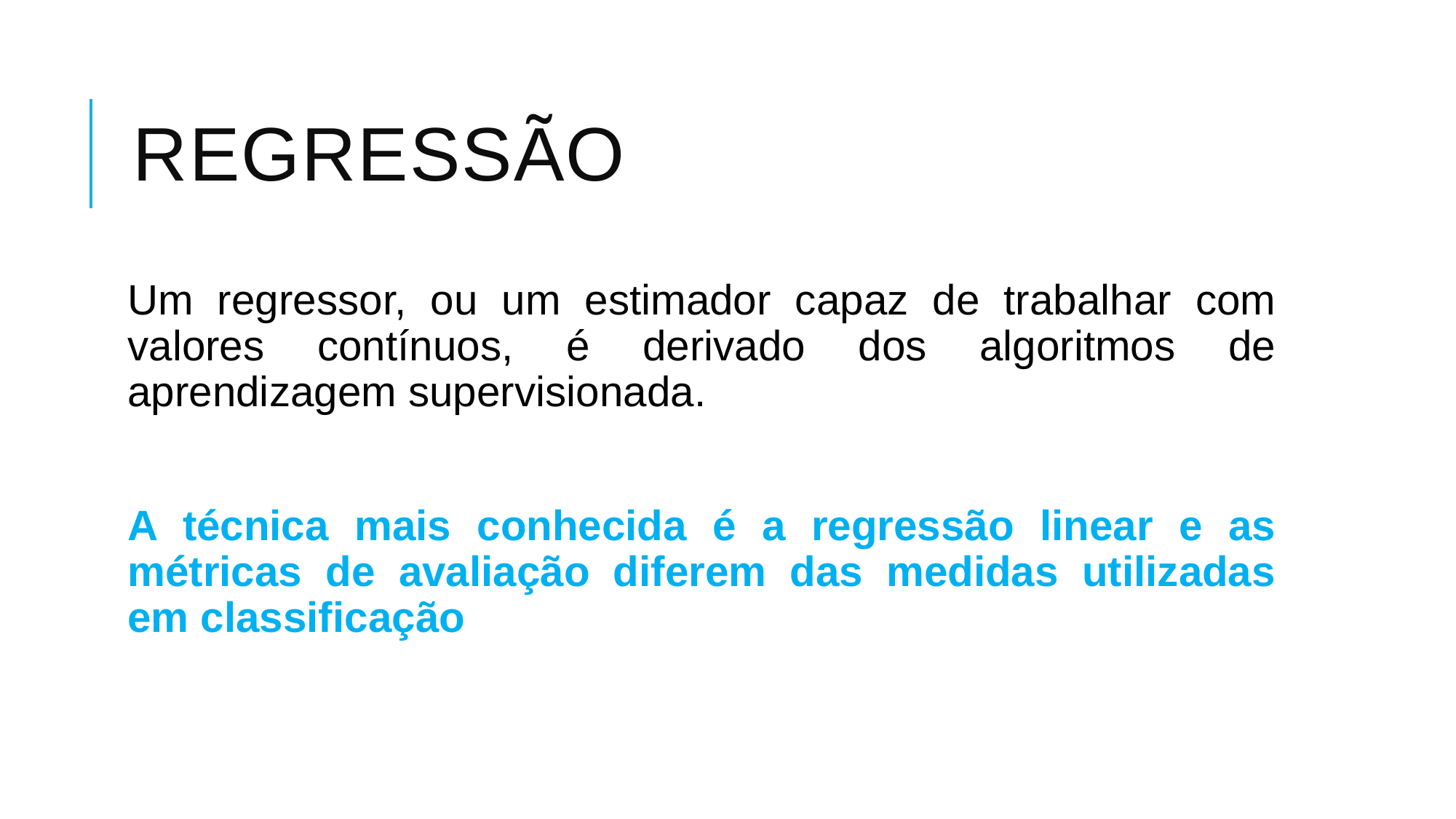

# regressão
Um regressor, ou um estimador capaz de trabalhar com valores contínuos, é derivado dos algoritmos de aprendizagem supervisionada.

A técnica mais conhecida é a regressão linear e as métricas de avaliação diferem das medidas utilizadas em classificação